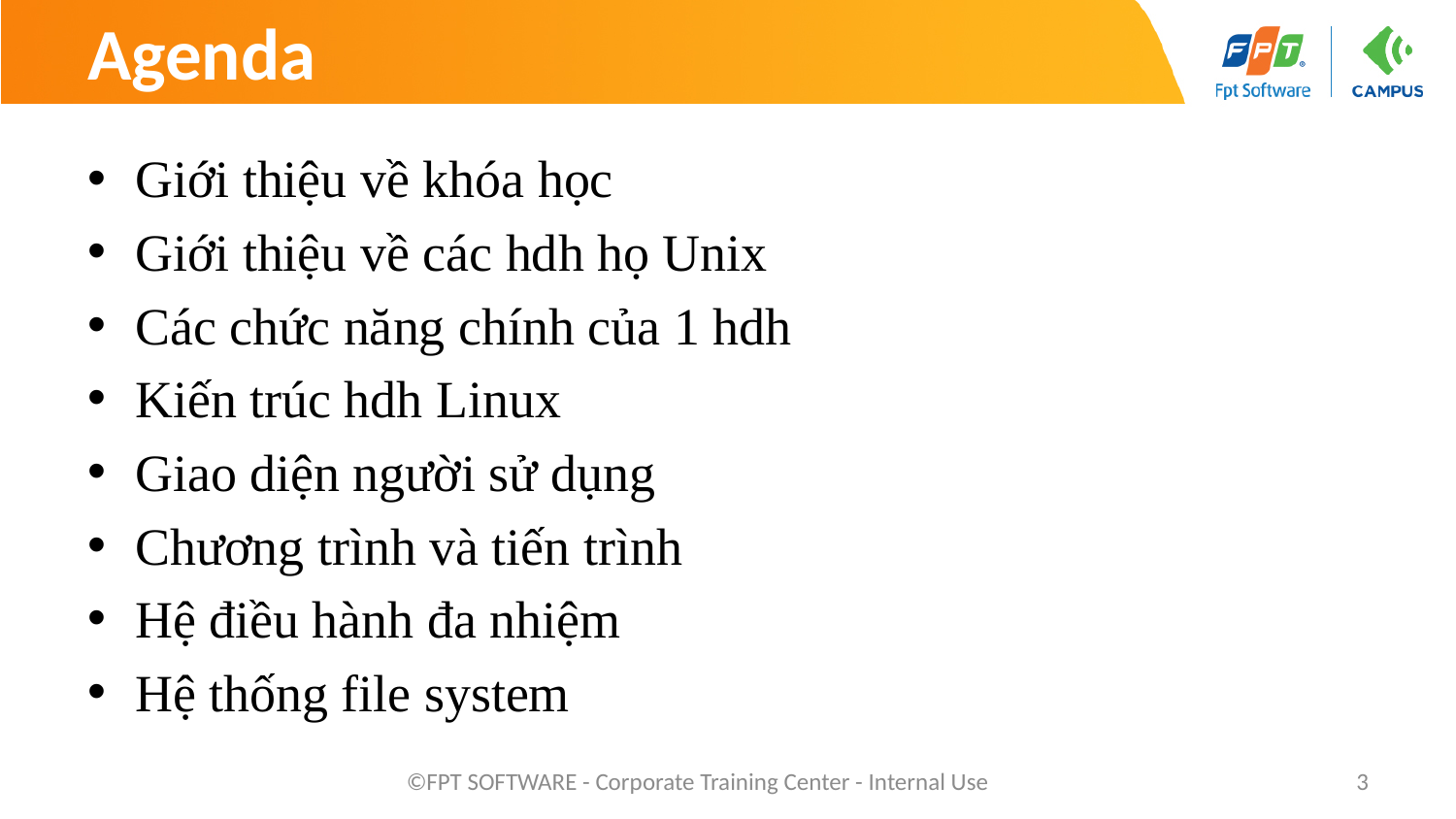

# Agenda
Giới thiệu về khóa học
Giới thiệu về các hdh họ Unix
Các chức năng chính của 1 hdh
Kiến trúc hdh Linux
Giao diện người sử dụng
Chương trình và tiến trình
Hệ điều hành đa nhiệm
Hệ thống file system
©FPT SOFTWARE - Corporate Training Center - Internal Use
3